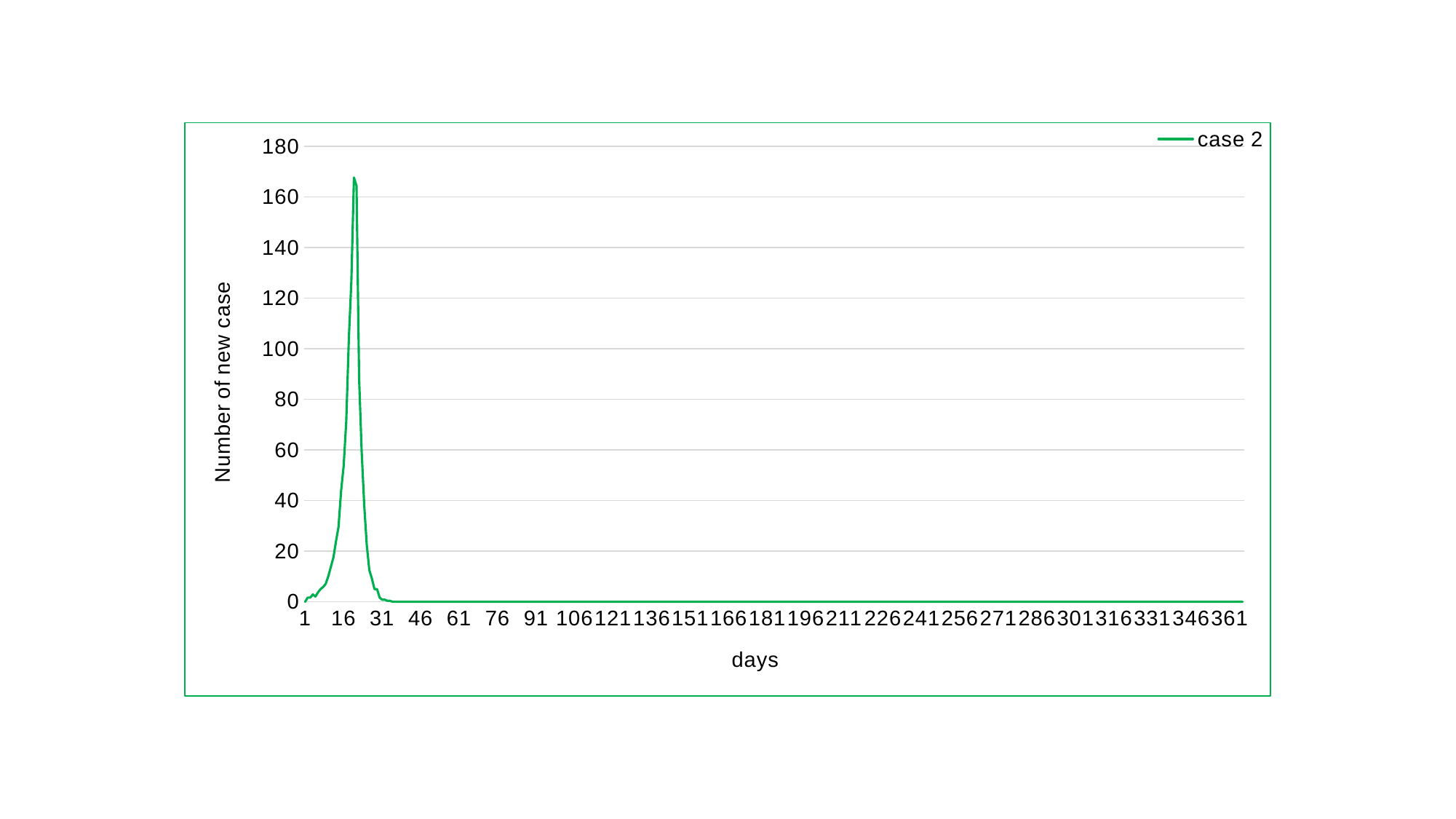

### Chart

| Category | case 2 |
|---|---|